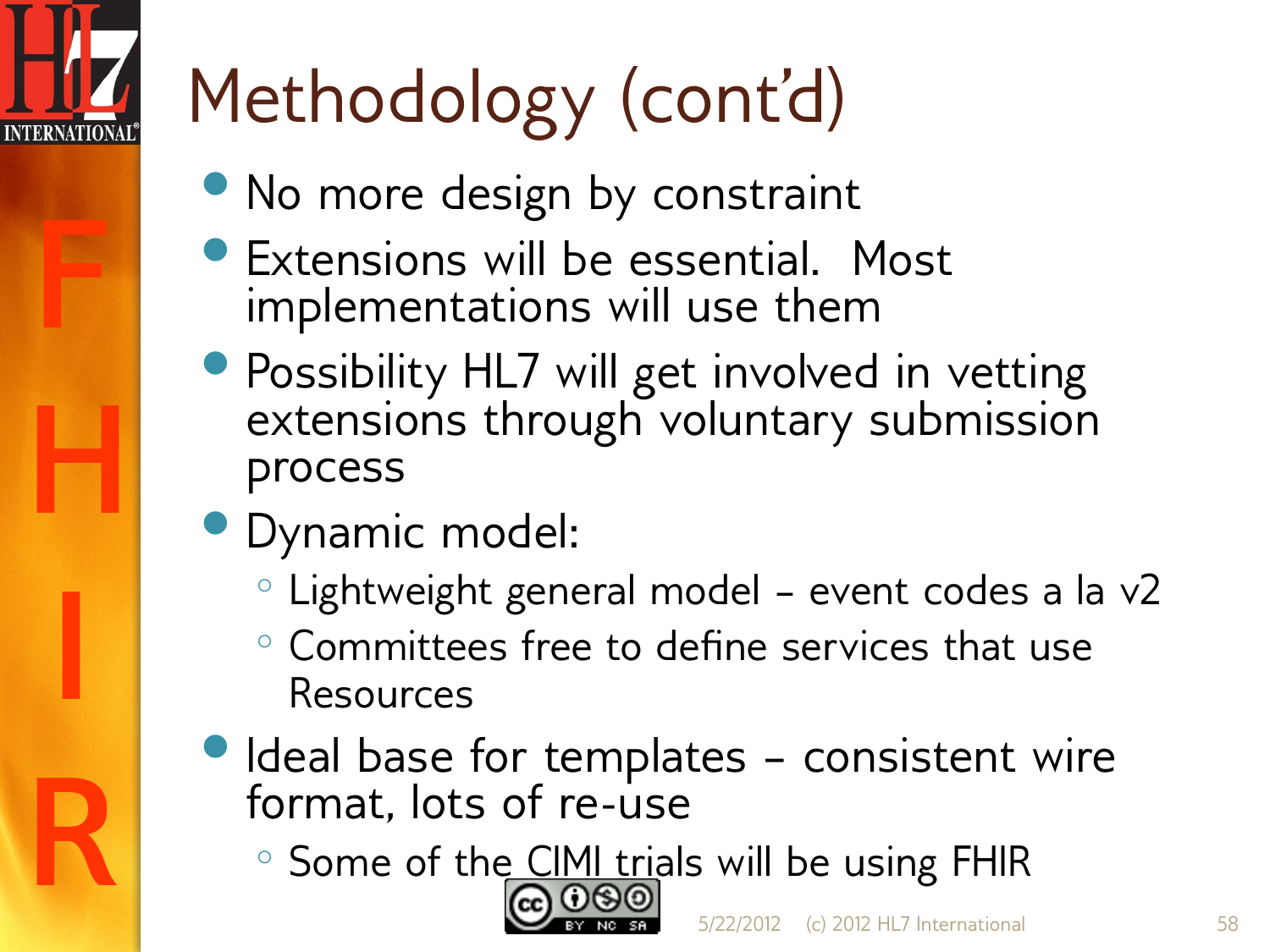

# Methodology (cont’d)
No more design by constraint
Extensions will be essential.  Most implementations will use them
Possibility HL7 will get involved in vetting extensions through voluntary submission process
Dynamic model:
Lightweight general model – event codes a la v2
Committees free to define services that use Resources
Ideal base for templates – consistent wire format, lots of re-use
Some of the CIMI trials will be using FHIR
5/22/2012
(c) 2012 HL7 International
58